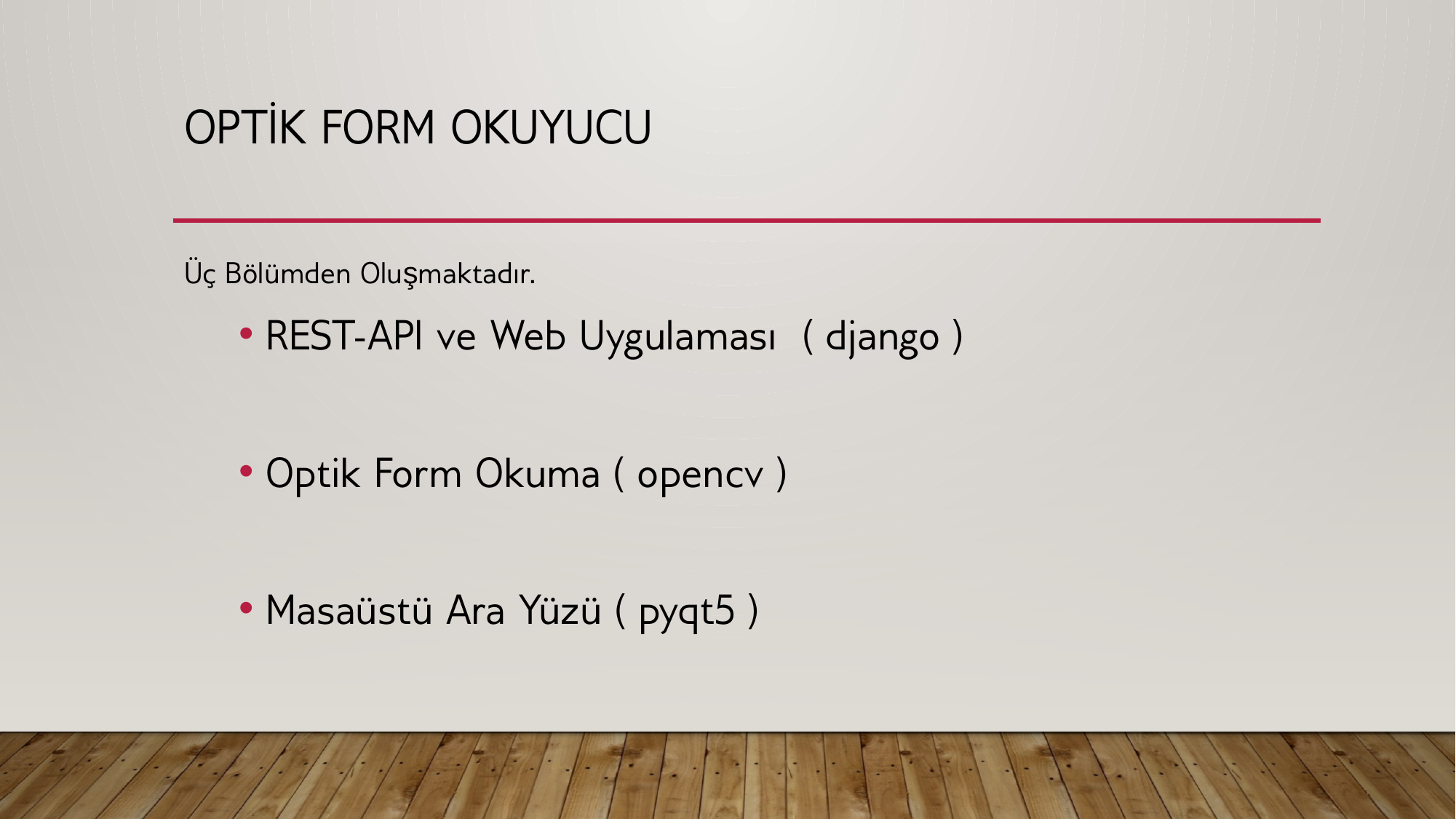

# OPTİK FORM OKUYUCU
Üç Bölümden Oluşmaktadır.
REST-API ve Web Uygulaması  ( django )

Optik Form Okuma ( opencv )

Masaüstü Ara Yüzü ( pyqt5 )